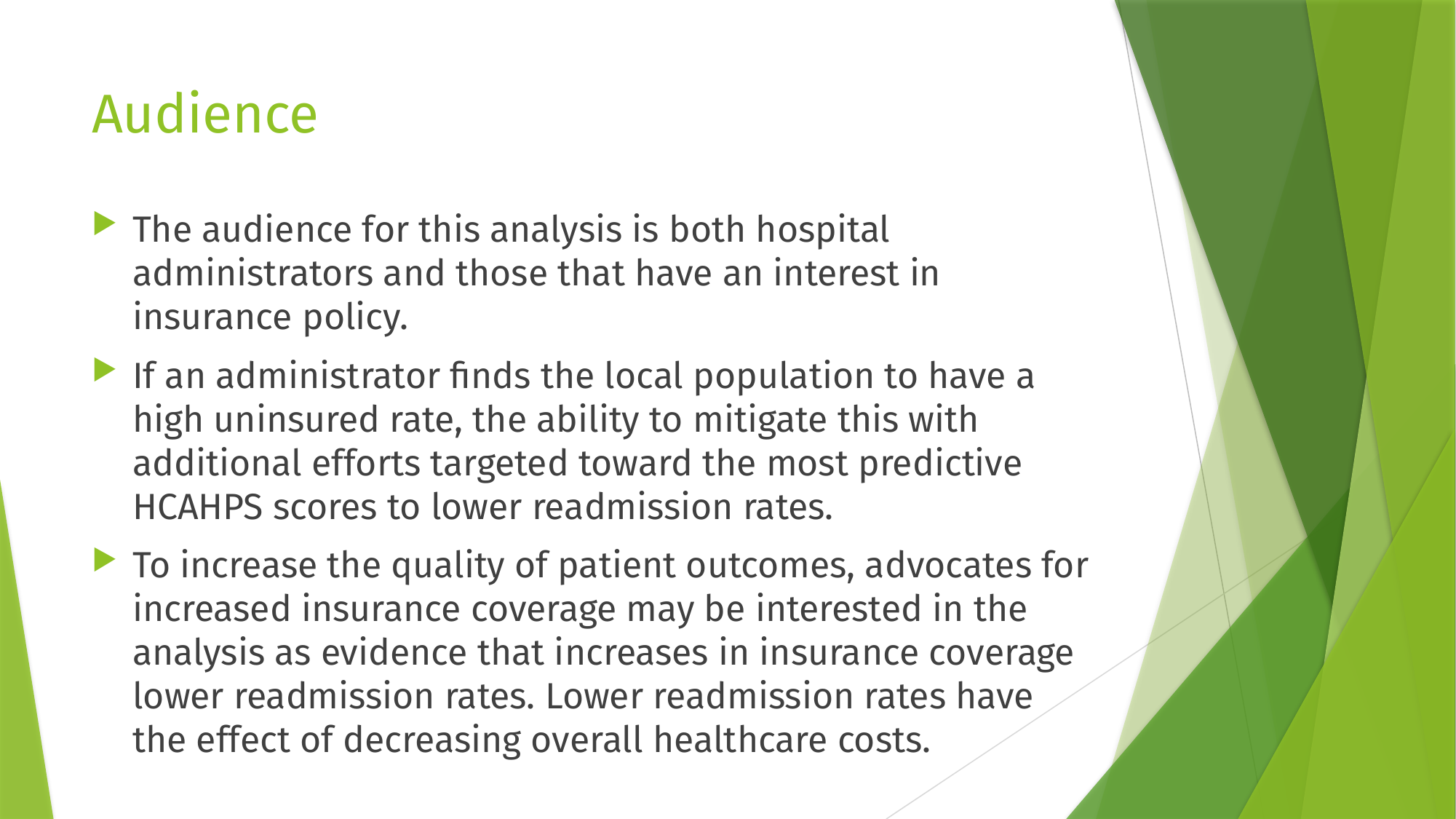

# Audience
The audience for this analysis is both hospital administrators and those that have an interest in insurance policy.
If an administrator finds the local population to have a high uninsured rate, the ability to mitigate this with additional efforts targeted toward the most predictive HCAHPS scores to lower readmission rates.
To increase the quality of patient outcomes, advocates for increased insurance coverage may be interested in the analysis as evidence that increases in insurance coverage lower readmission rates. Lower readmission rates have the effect of decreasing overall healthcare costs.